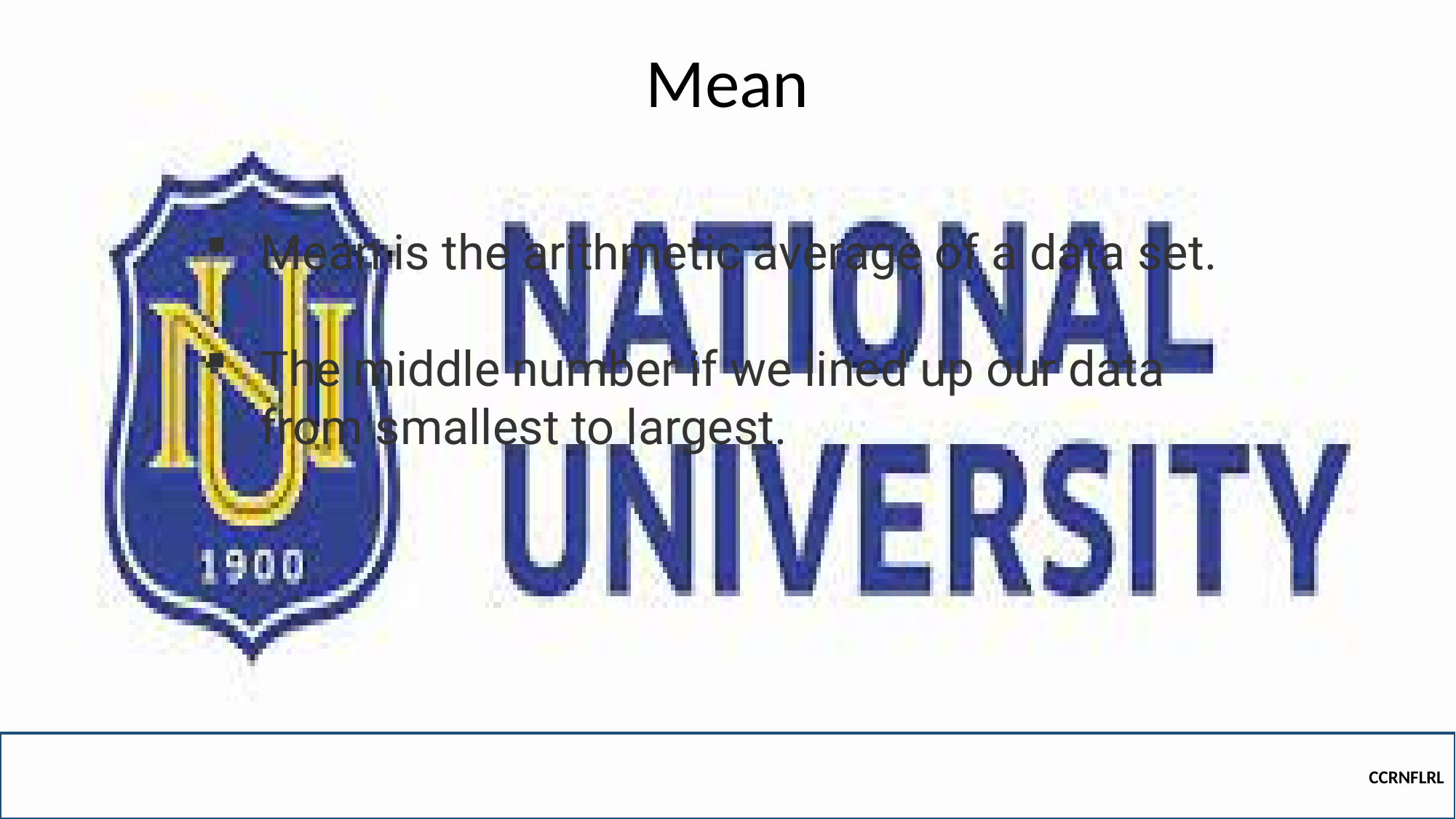

# Mean
Mean is the arithmetic average of a data set.

The middle number if we lined up our data from smallest to largest.
CCRNFLRL